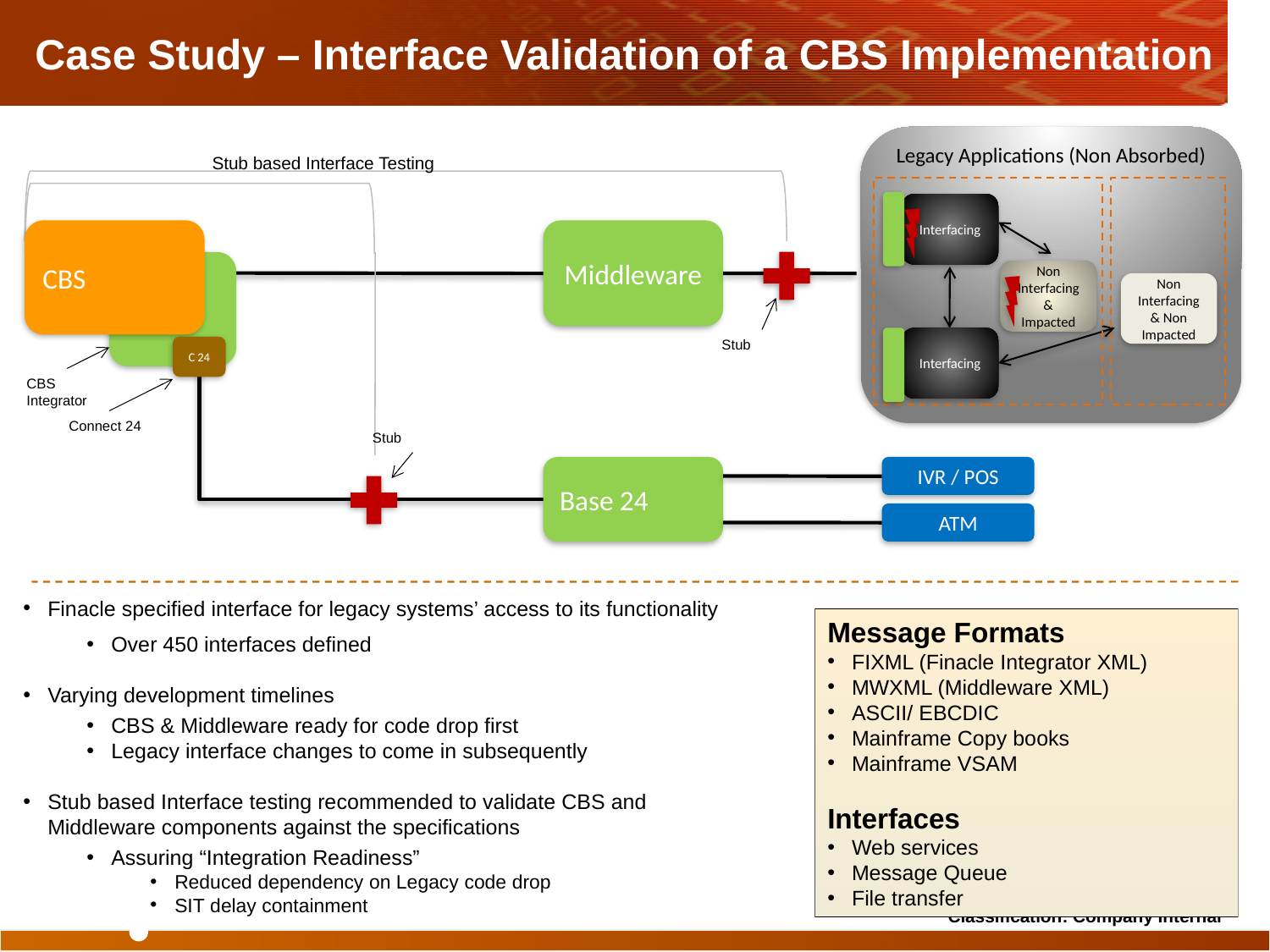

Case Study – Interface Validation of a CBS Implementation

Legacy Applications (Non Absorbed)
Stub based Interface Testing

Interfacing

CBS
Middleware

Non Interfacing & Impacted
Non Interfacing & Non Impacted

Interfacing
Stub
C 24
CBS Integrator
Connect 24
Stub
Base 24
IVR / POS

ATM
Finacle specified interface for legacy systems’ access to its functionality
Over 450 interfaces defined

Varying development timelines
CBS & Middleware ready for code drop first
Legacy interface changes to come in subsequently

Stub based Interface testing recommended to validate CBS and Middleware components against the specifications
Assuring “Integration Readiness”
Reduced dependency on Legacy code drop
SIT delay containment
Message Formats
FIXML (Finacle Integrator XML)
MWXML (Middleware XML)
ASCII/ EBCDIC
Mainframe Copy books
Mainframe VSAM

Interfaces
Web services
Message Queue
File transfer